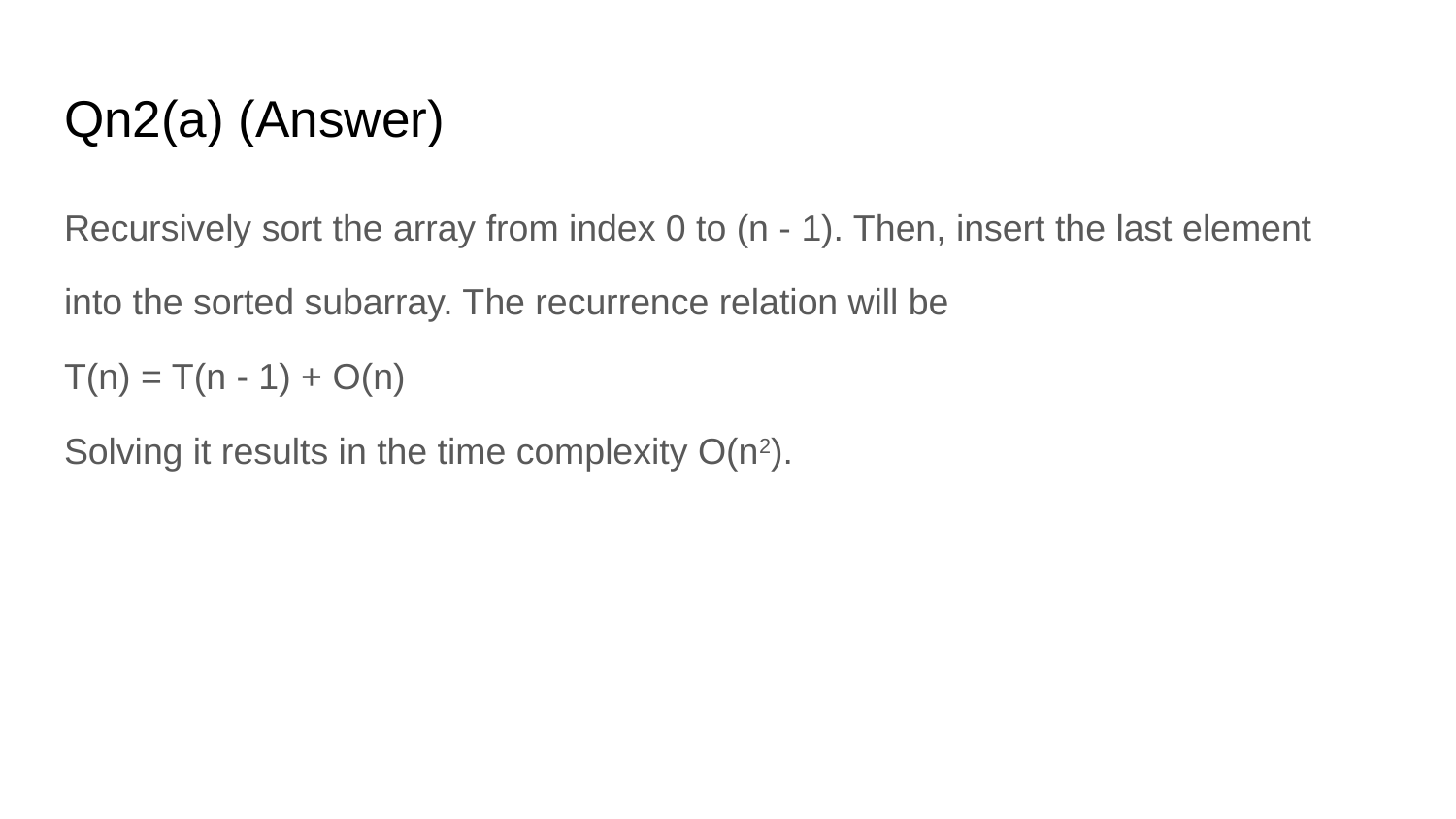

# Qn2(a) (Answer)
Recursively sort the array from index 0 to (n - 1). Then, insert the last element
into the sorted subarray. The recurrence relation will be
T(n) = T(n - 1) + O(n)
Solving it results in the time complexity O(n2).